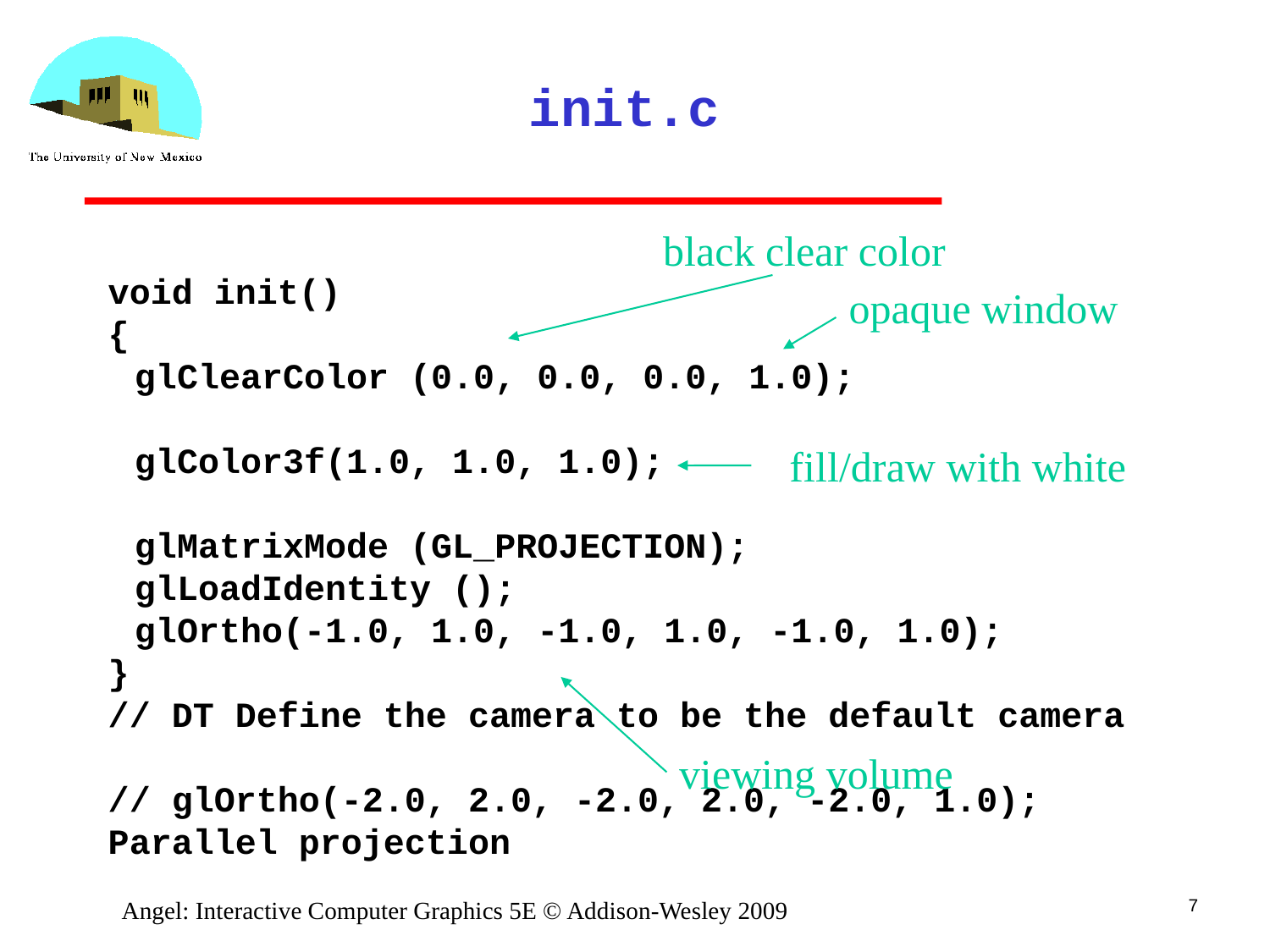

# init.c

void init()
{
	glClearColor (0.0, 0.0, 0.0, 1.0);

	glColor3f(1.0, 1.0, 1.0);

	glMatrixMode (GL_PROJECTION);
	glLoadIdentity ();
	glOrtho(-1.0, 1.0, -1.0, 1.0, -1.0, 1.0);
}
// DT Define the camera to be the default camera

// glOrtho(-2.0, 2.0, -2.0, 2.0, -2.0, 1.0);
Parallel projection
black clear color

opaque window

fill/draw with white

viewing volume
7
Angel: Interactive Computer Graphics 5E © Addison-Wesley 2009